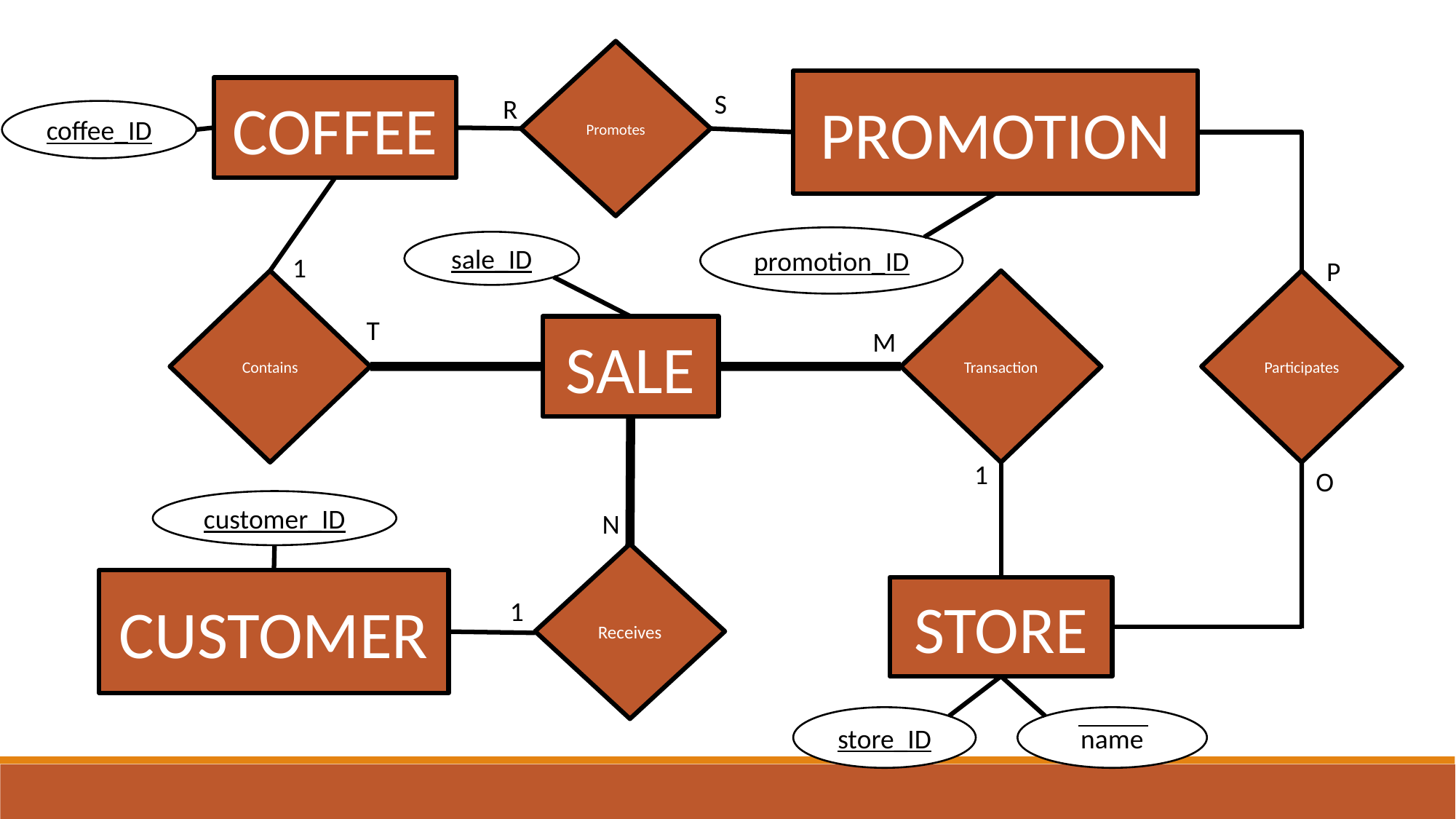

Promotes
PROMOTION
COFFEE
S
R
coffee_ID
promotion_ID
sale_ID
1
P
Contains
Participates
Transaction
T
SALE
M
1
O
customer_ID
N
Receives
CUSTOMER
STORE
1
name
store_ID